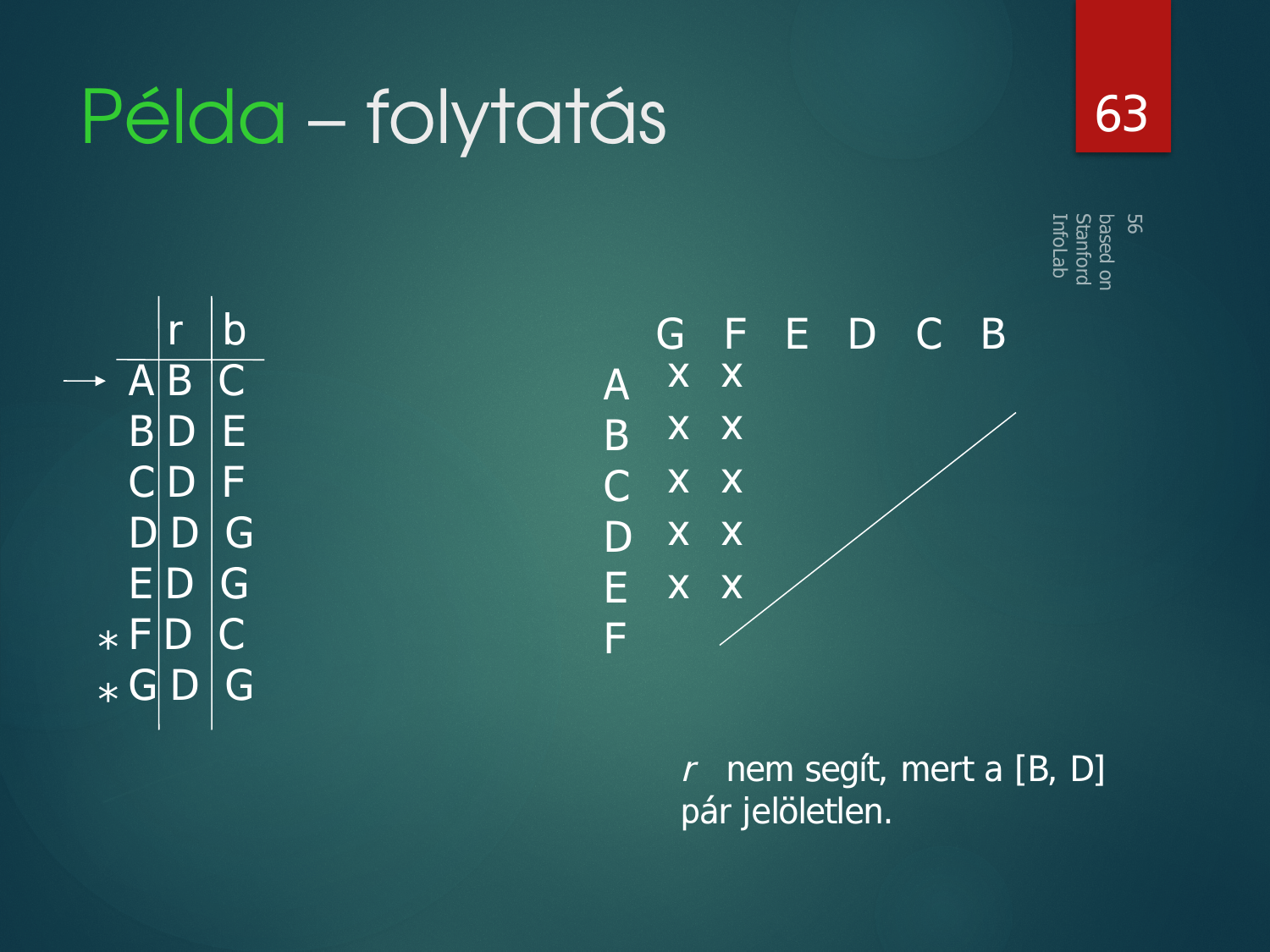

63
# Példa – folytatás
based on Stanford InfoLab
   r   b
A B  C
B D  E
C D  F
D D  G
E D  G
F D  C
G D  G

*
*
    G   F   E   D   C   B
A
B
C
D
E
F
x
x
x
x
x
x
x
x
x
x

56
r   nem segít, mert a [B, D]
pár jelöletlen.